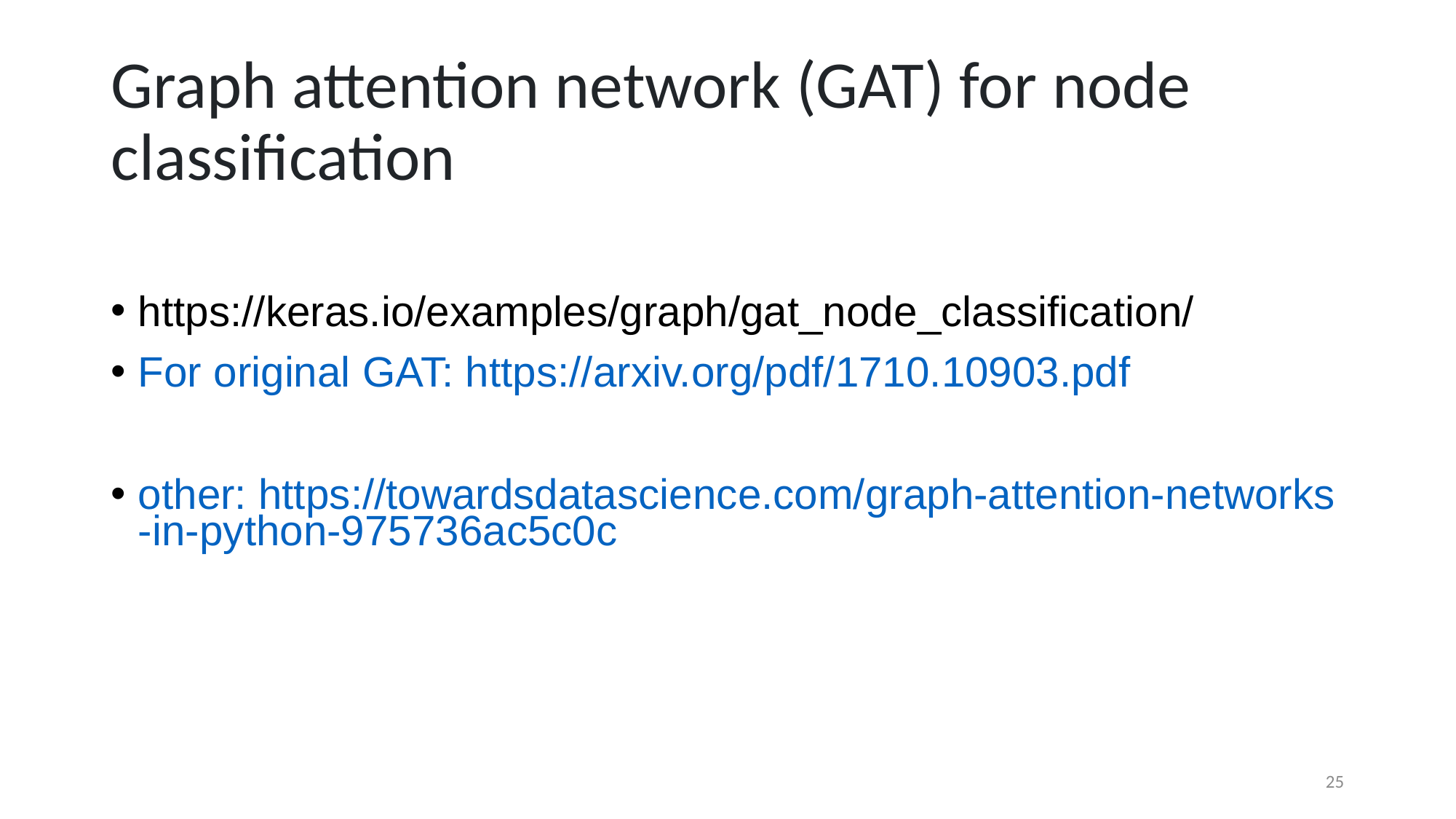

# Graph attention network (GAT) for node classification

https://keras.io/examples/graph/gat_node_classification/
For original GAT: https://arxiv.org/pdf/1710.10903.pdf

other: https://towardsdatascience.com/graph-attention-networks-in-python-975736ac5c0c

25